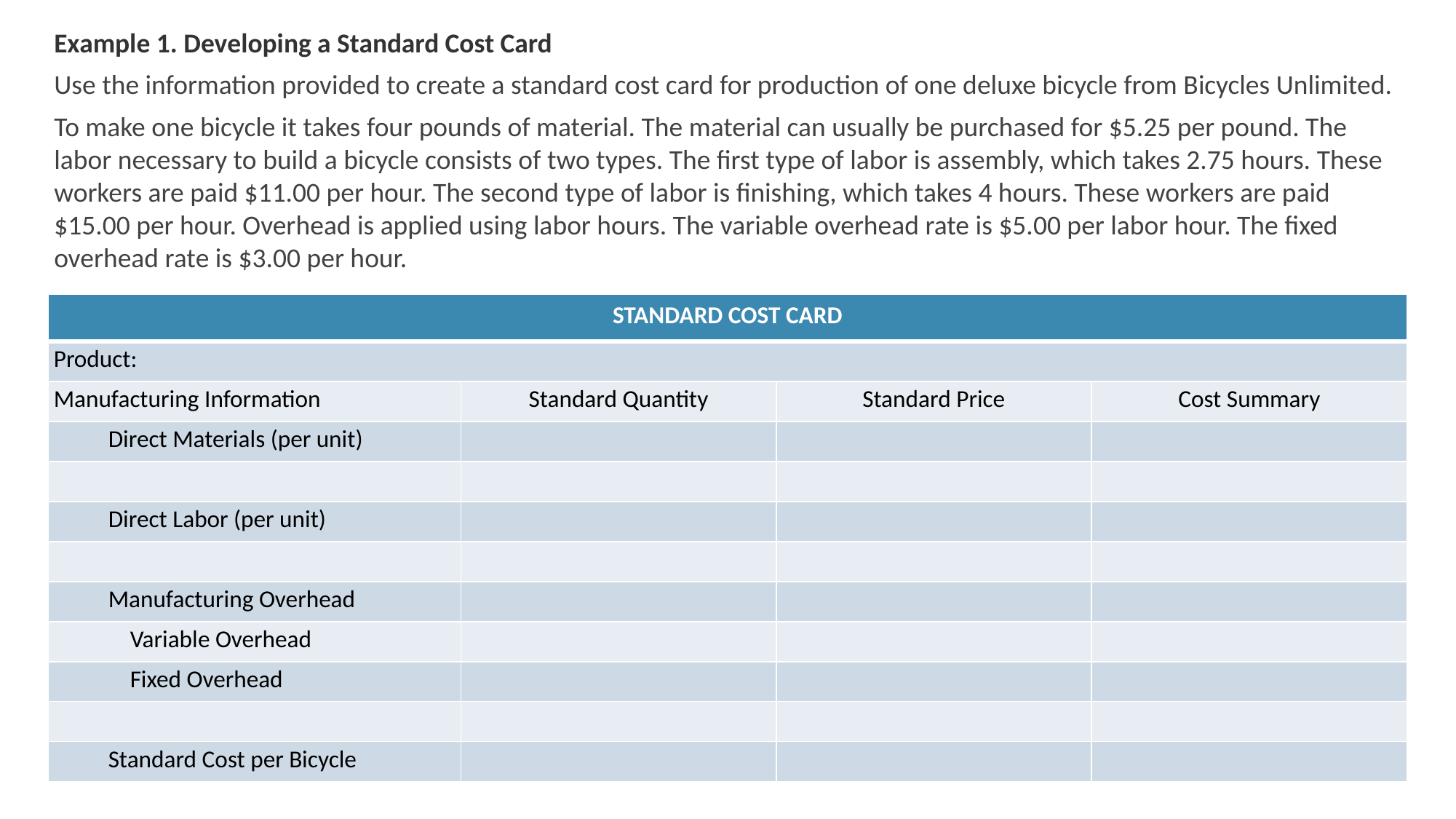

Example 1. Developing a Standard Cost Card
Use the information provided to create a standard cost card for production of one deluxe bicycle from Bicycles Unlimited.
To make one bicycle it takes four pounds of material. The material can usually be purchased for $5.25 per pound. The labor necessary to build a bicycle consists of two types. The first type of labor is assembly, which takes 2.75 hours. These workers are paid $11.00 per hour. The second type of labor is finishing, which takes 4 hours. These workers are paid $15.00 per hour. Overhead is applied using labor hours. The variable overhead rate is $5.00 per labor hour. The fixed overhead rate is $3.00 per hour.
| STANDARD COST CARD |  |  |  |
| --- | --- | --- | --- |
| Product: |  |  |  |
| Manufacturing Information | Standard Quantity | Standard Price | Cost Summary |
| Direct Materials (per unit) |  |  |  |
|  |  |  |  |
| Direct Labor (per unit) |  |  |  |
|  |  |  |  |
| Manufacturing Overhead |  |  |  |
| Variable Overhead |  |  |  |
| Fixed Overhead |  |  |  |
|  |  |  |  |
| Standard Cost per Bicycle |  |  |  |
52